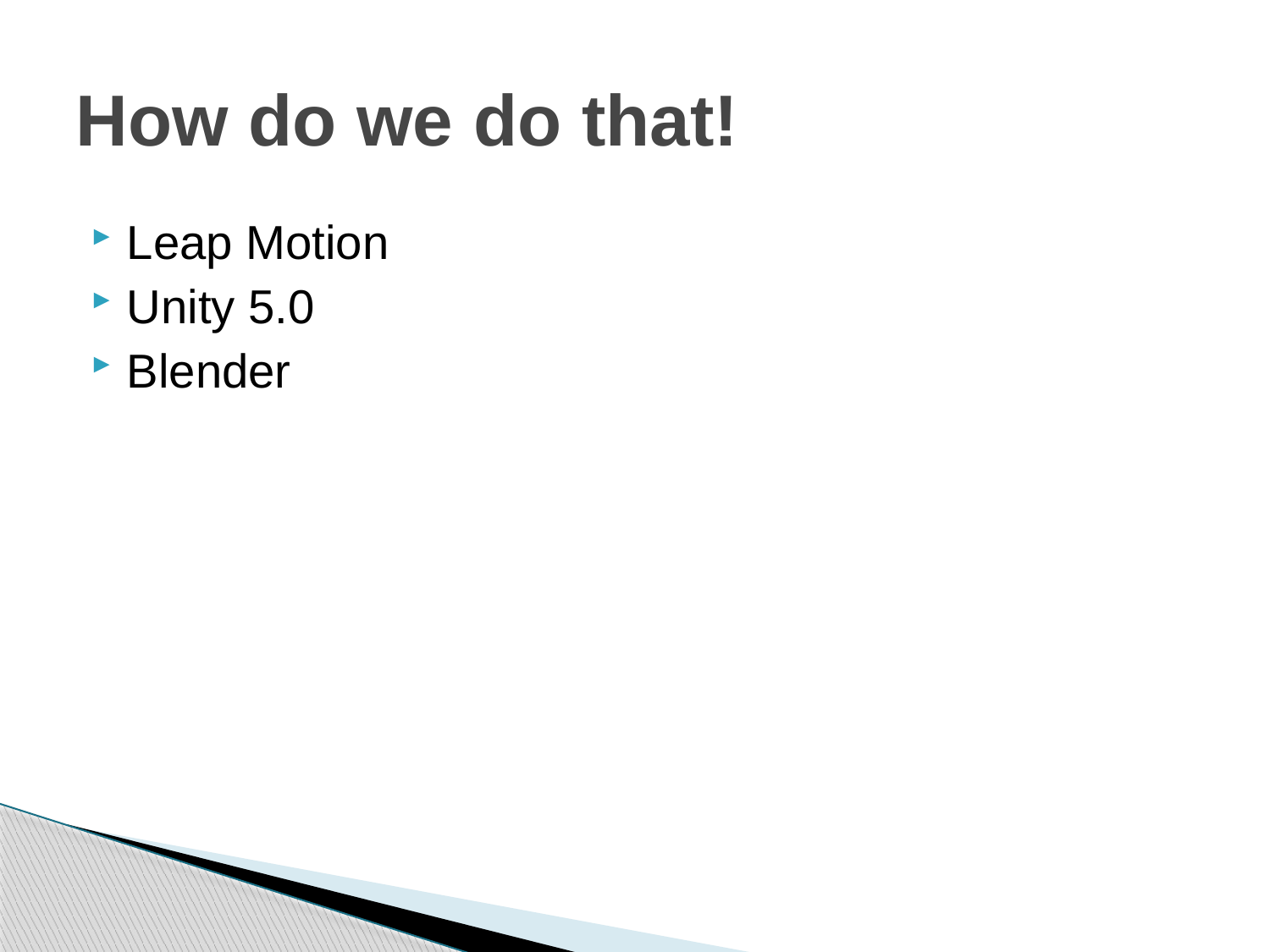

# How do we do that!
Leap Motion
Unity 5.0
Blender